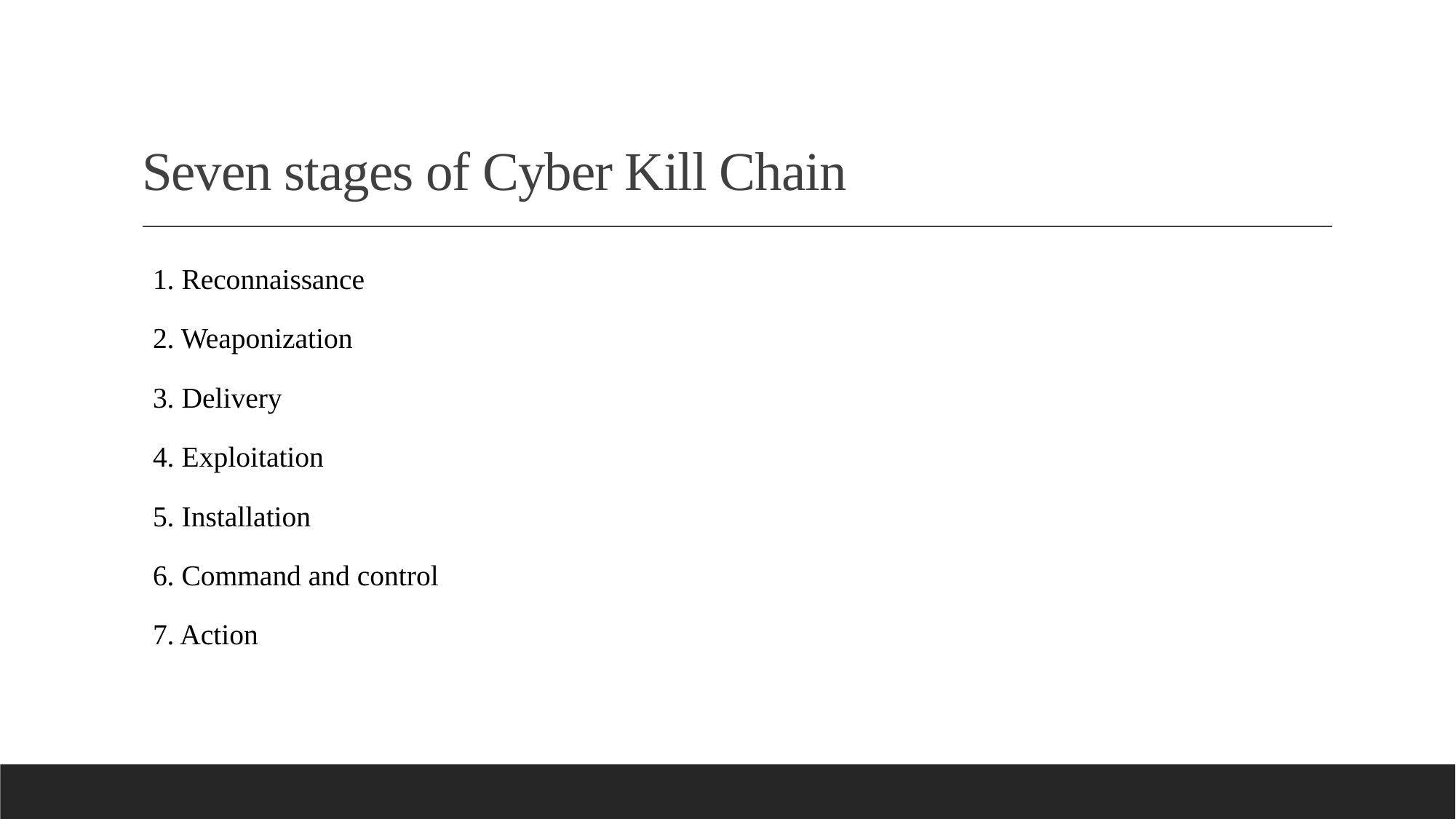

# Seven stages of Cyber Kill Chain
   1. Reconnaissance
   2. Weaponization
   3. Delivery
   4. Exploitation
   5. Installation
   6. Command and control
   7. Action